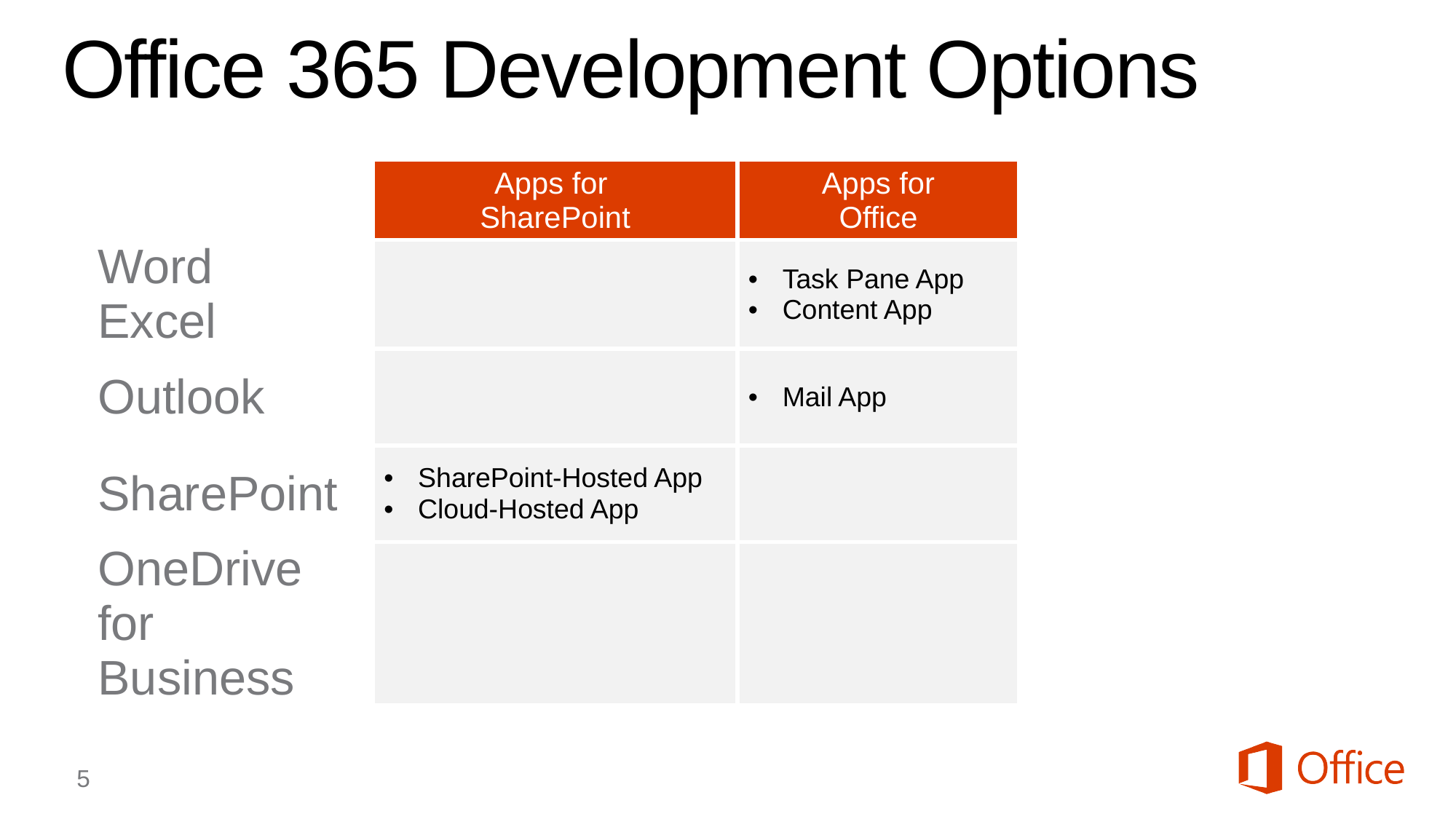

# Office 365 Development Options
|  | Apps for SharePoint | Apps for Office |
| --- | --- | --- |
| Word Excel |  | Task Pane App Content App |
| Outlook |  | Mail App |
| SharePoint | SharePoint-Hosted App Cloud-Hosted App |  |
| OneDrive for Business |  |  |
5